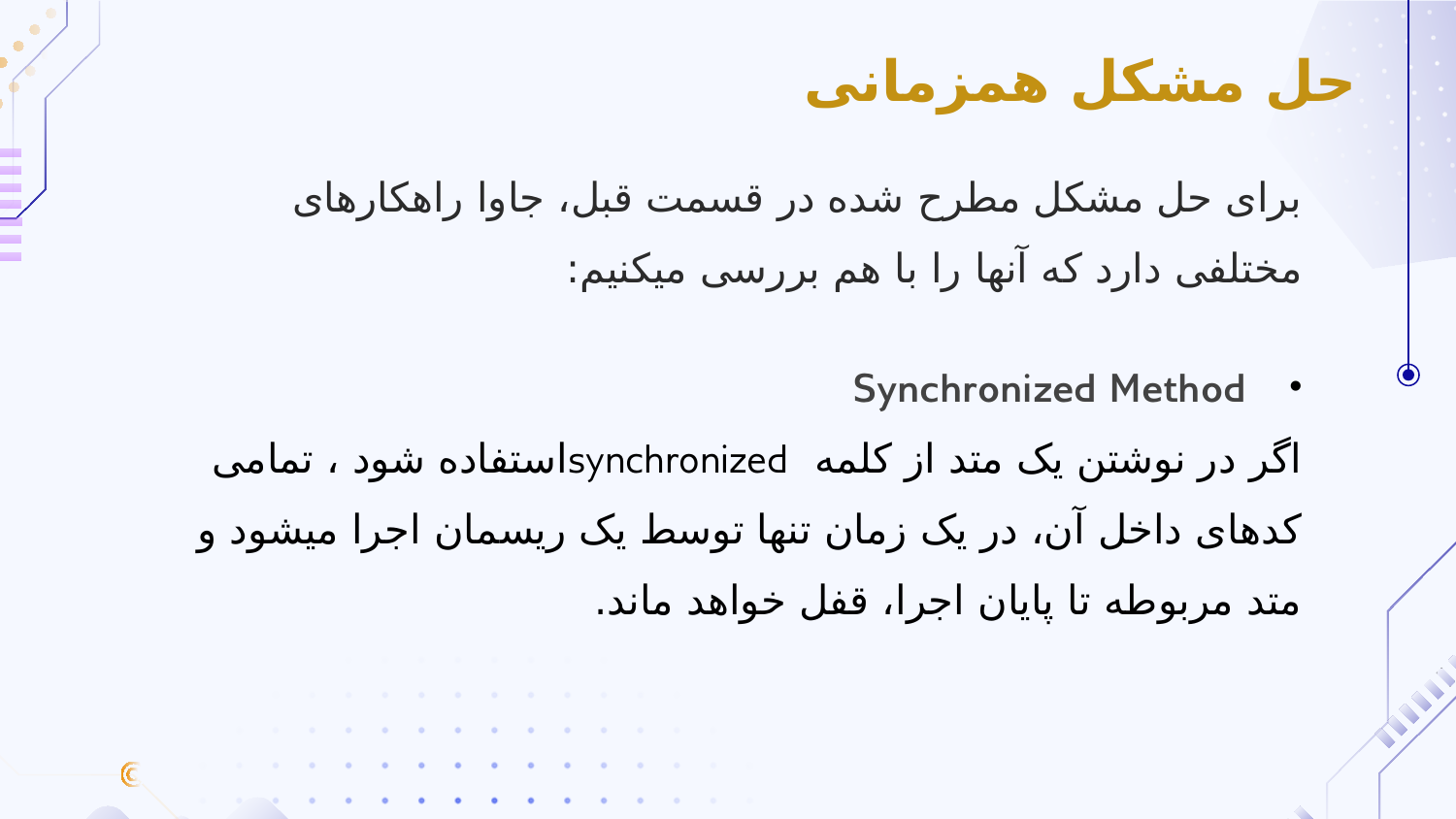

حل مشکل همزمانی
برای حل مشکل مطرح شده در قسمت قبل، جاوا راهکارهای مختلفی دارد که آنها را با هم بررسی میکنیم:

 Synchronized Method
اگر در نوشتن یک متد از کلمه  synchronizedاستفاده شود ، تمامی کدهای داخل آن، در یک زمان تنها توسط یک ریسمان اجرا میشود و متد مربوطه تا پایان اجرا، قفل خواهد ماند.